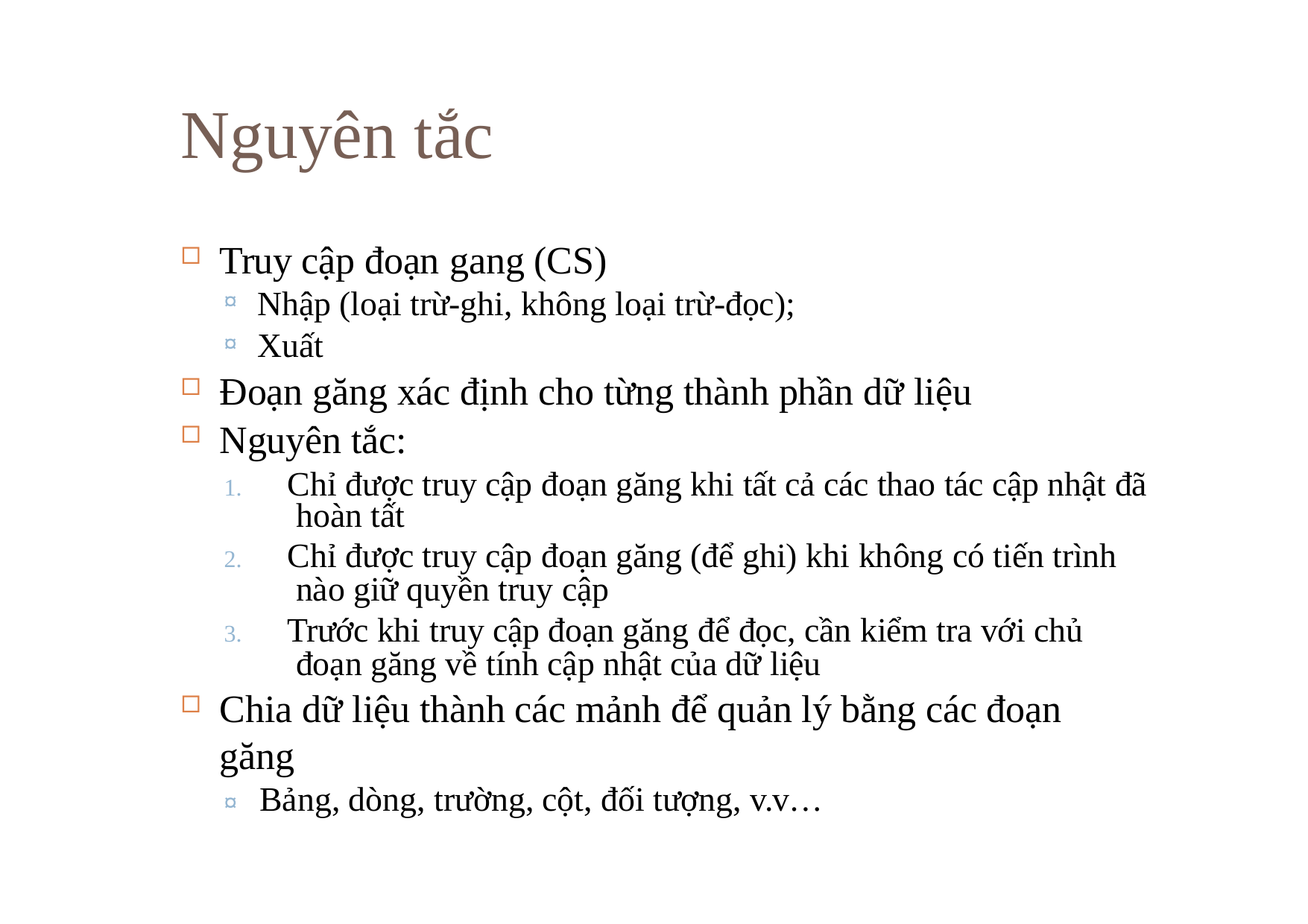

# Nguyên tắc
Truy cập đoạn gang (CS)
Nhập (loại trừ-ghi, không loại trừ-đọc);
Xuất
Đoạn găng xác định cho từng thành phần dữ liệu
Nguyên tắc:
Chỉ được truy cập đoạn găng khi tất cả các thao tác cập nhật đã  hoàn tất
Chỉ được truy cập đoạn găng (để ghi) khi không có tiến trình  nào giữ quyền truy cập
Trước khi truy cập đoạn găng để đọc, cần kiểm tra với chủ  đoạn găng về tính cập nhật của dữ liệu
Chia dữ liệu thành các mảnh để quản lý bằng các đoạn găng
¤ Bảng, dòng, trường, cột, đối tượng, v.v…